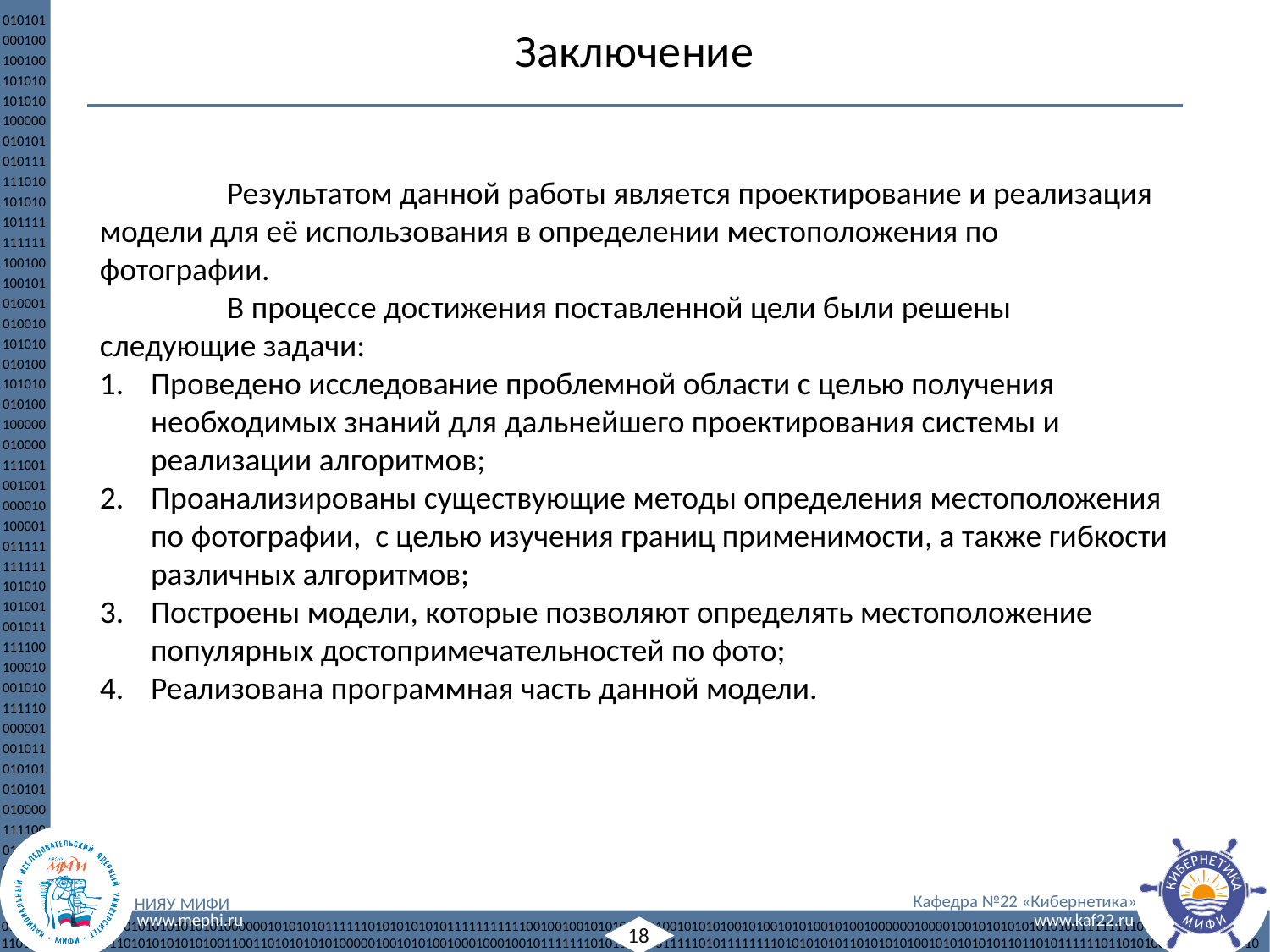

Заключение

	Результатом данной работы является проектирование и реализация модели для её использования в определении местоположения по фотографии.
	В процессе достижения поставленной цели были решены следующие задачи:
Проведено исследование проблемной области с целью получения необходимых знаний для дальнейшего проектирования системы и реализации алгоритмов;
Проанализированы существующие методы определения местоположения по фотографии,  с целью изучения границ применимости, а также гибкости различных алгоритмов;
Построены модели, которые позволяют определять местоположение популярных достопримечательностей по фото;
Реализована программная часть данной модели.

18